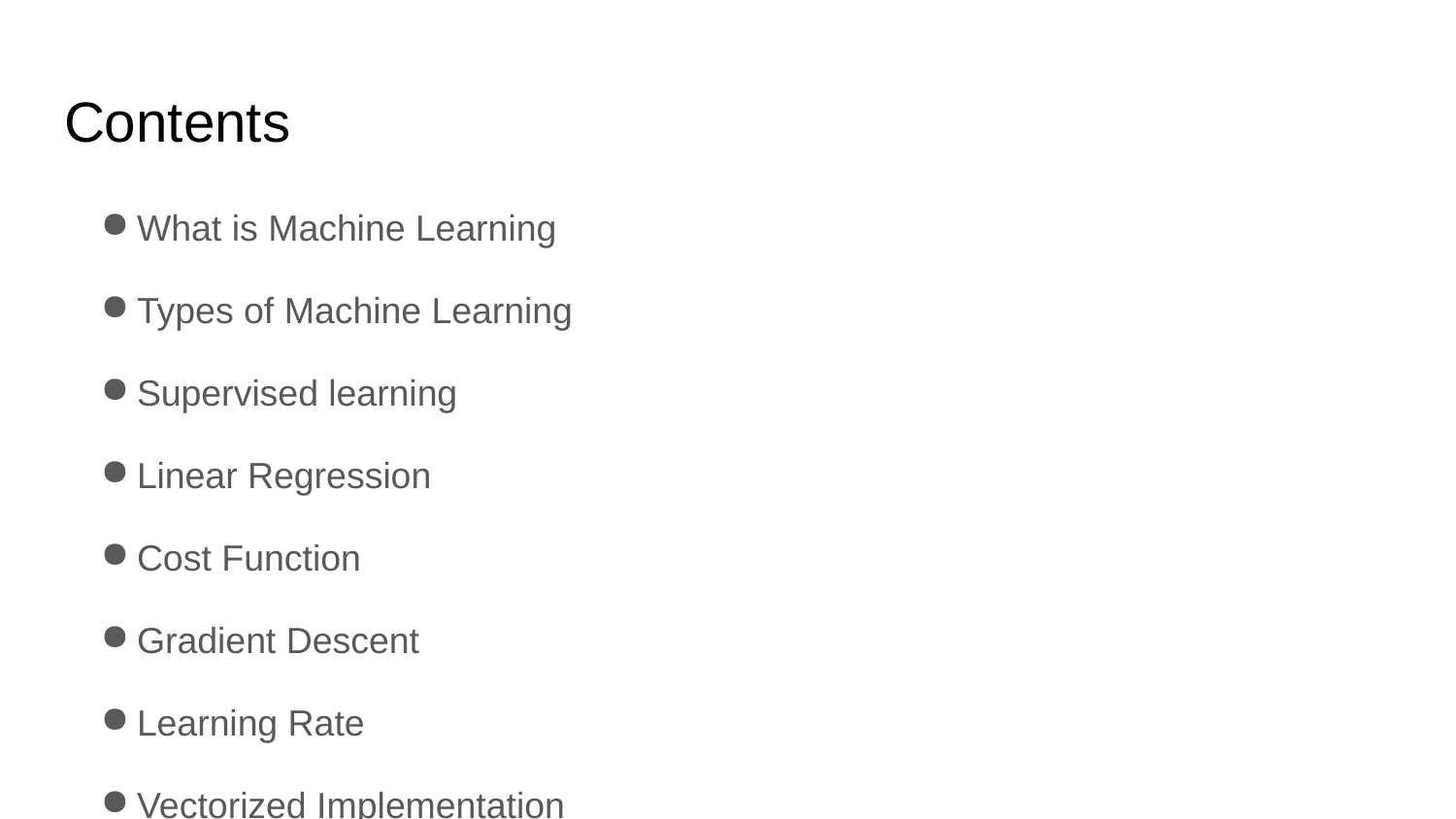

# Contents
What is Machine Learning
Types of Machine Learning
Supervised learning
Linear Regression
Cost Function
Gradient Descent
Learning Rate
Vectorized Implementation
Input vs Feature